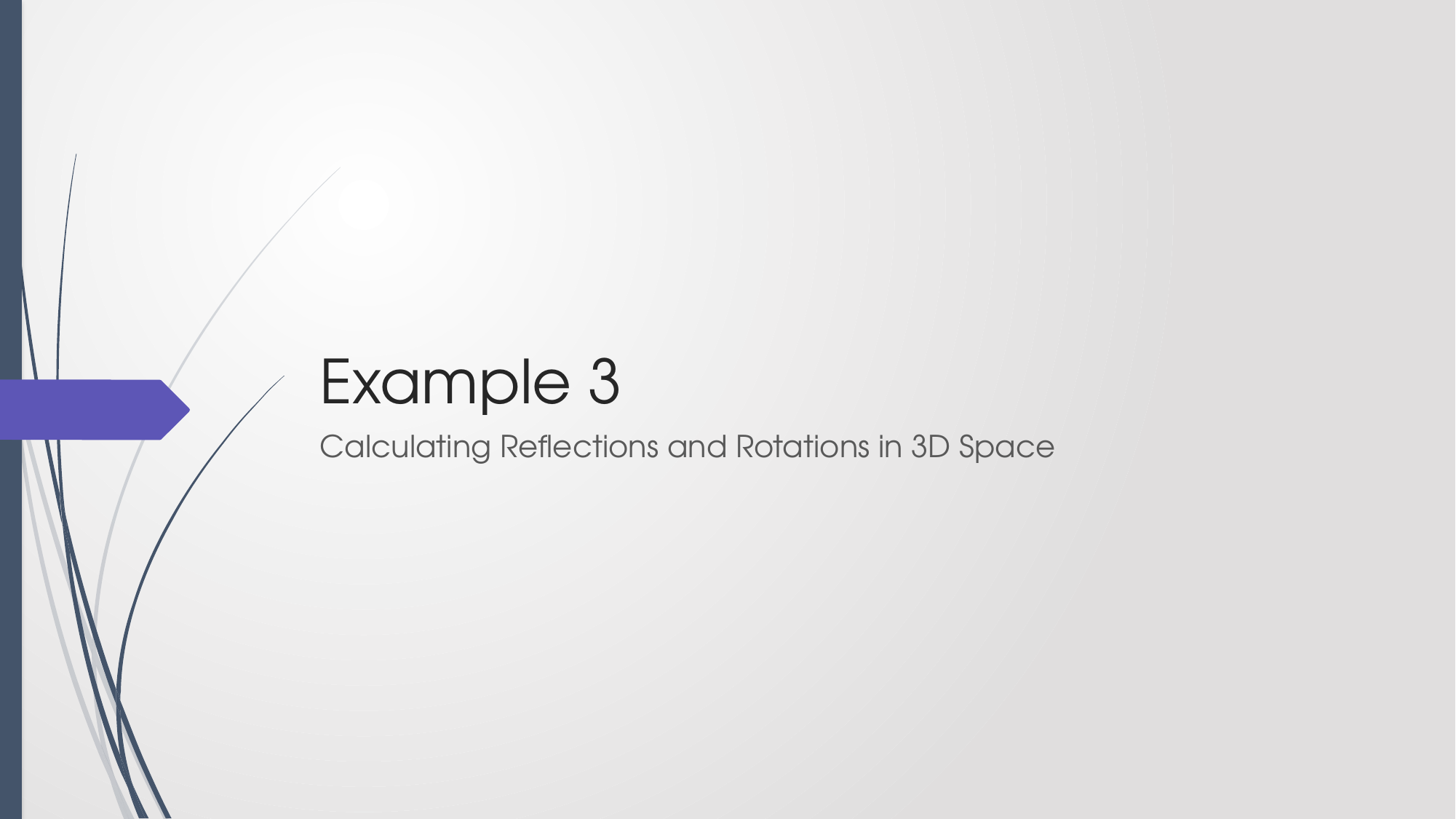

# Example 3
Calculating Reflections and Rotations in 3D Space